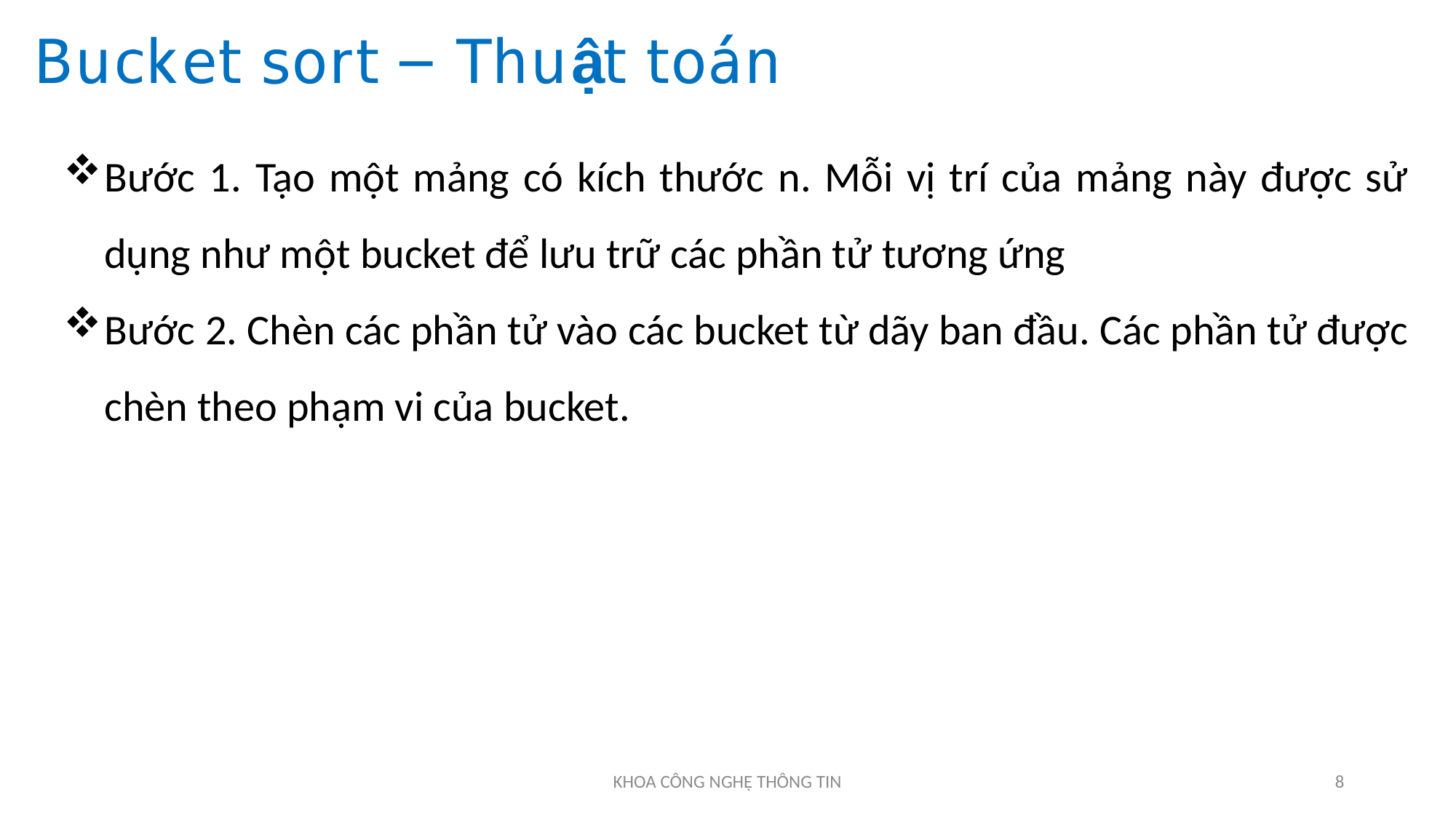

# Bucket sort – Thuật toán
Bước 1. Tạo một mảng có kích thước n. Mỗi vị trí của mảng này được sử dụng như một bucket để lưu trữ các phần tử tương ứng
Bước 2. Chèn các phần tử vào các bucket từ dãy ban đầu. Các phần tử được chèn theo phạm vi của bucket.

KHOA CÔNG NGHỆ THÔNG TIN
8